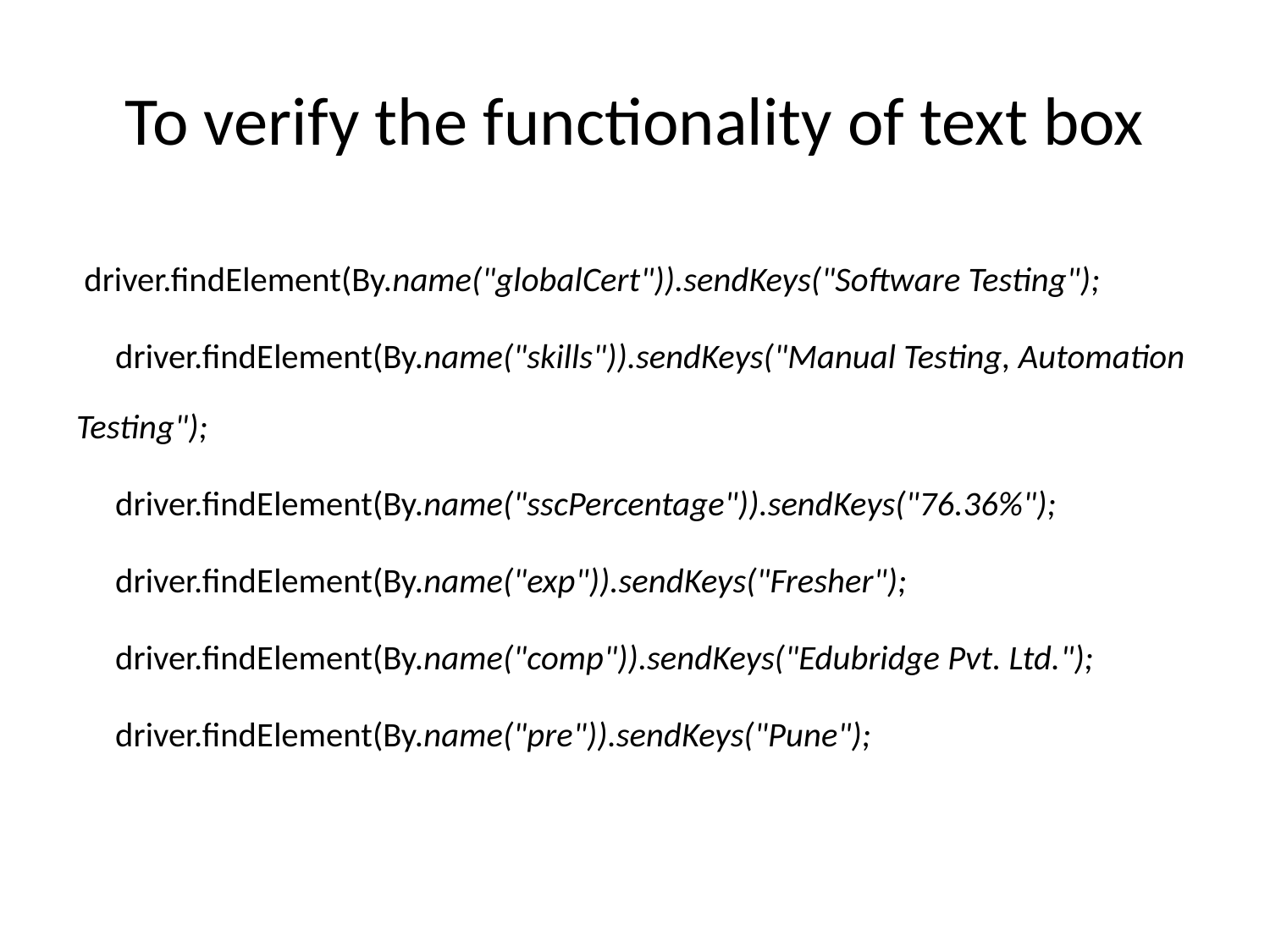

# To verify the functionality of text box
 driver.findElement(By.name("globalCert")).sendKeys("Software Testing");
     driver.findElement(By.name("skills")).sendKeys("Manual Testing, Automation Testing");
     driver.findElement(By.name("sscPercentage")).sendKeys("76.36%");
     driver.findElement(By.name("exp")).sendKeys("Fresher");
     driver.findElement(By.name("comp")).sendKeys("Edubridge Pvt. Ltd.");
     driver.findElement(By.name("pre")).sendKeys("Pune");